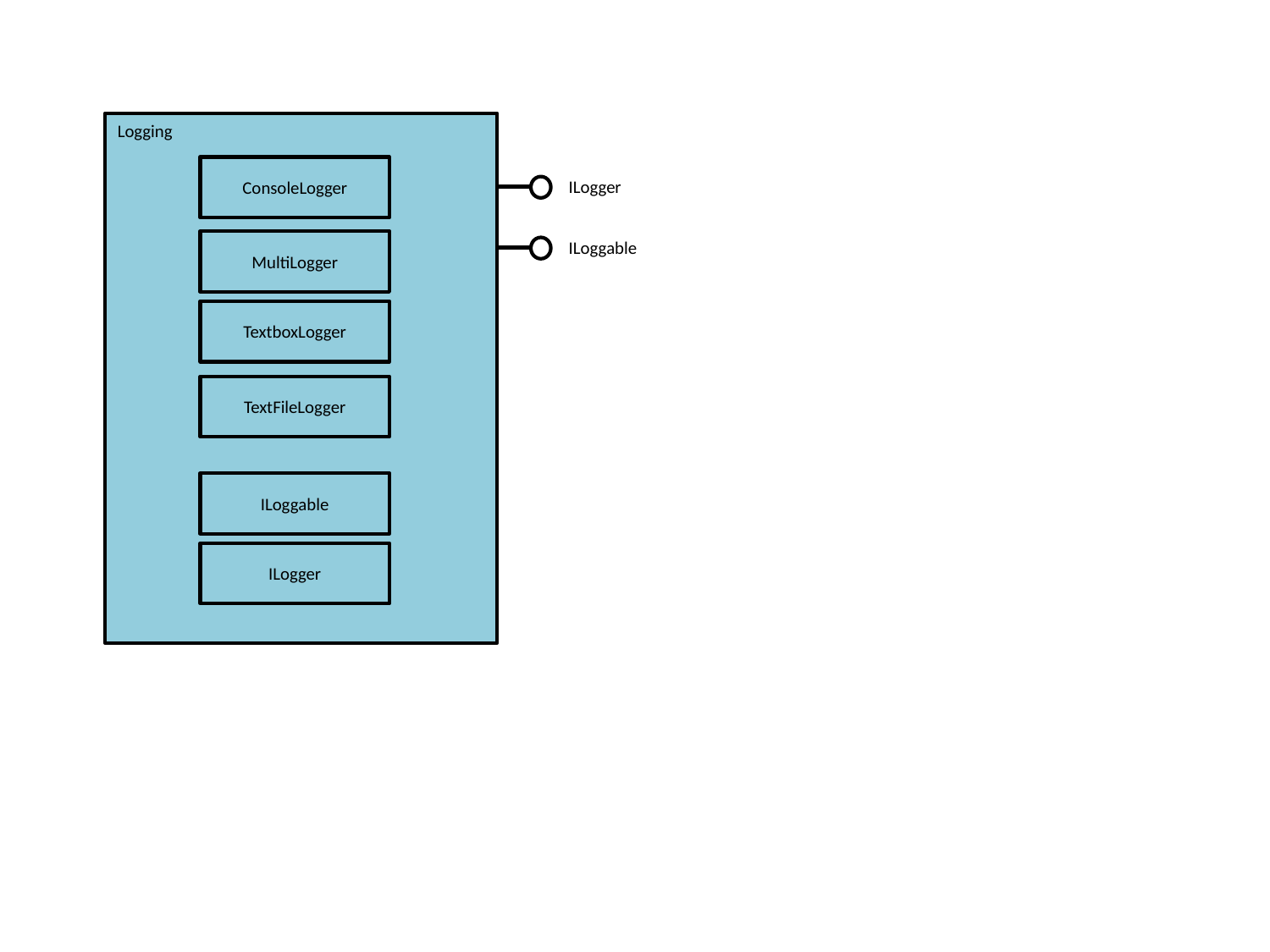

Logging
ConsoleLogger
ILogger

ILoggable
MultiLogger

TextboxLogger
TextFileLogger
ILoggable
ILogger